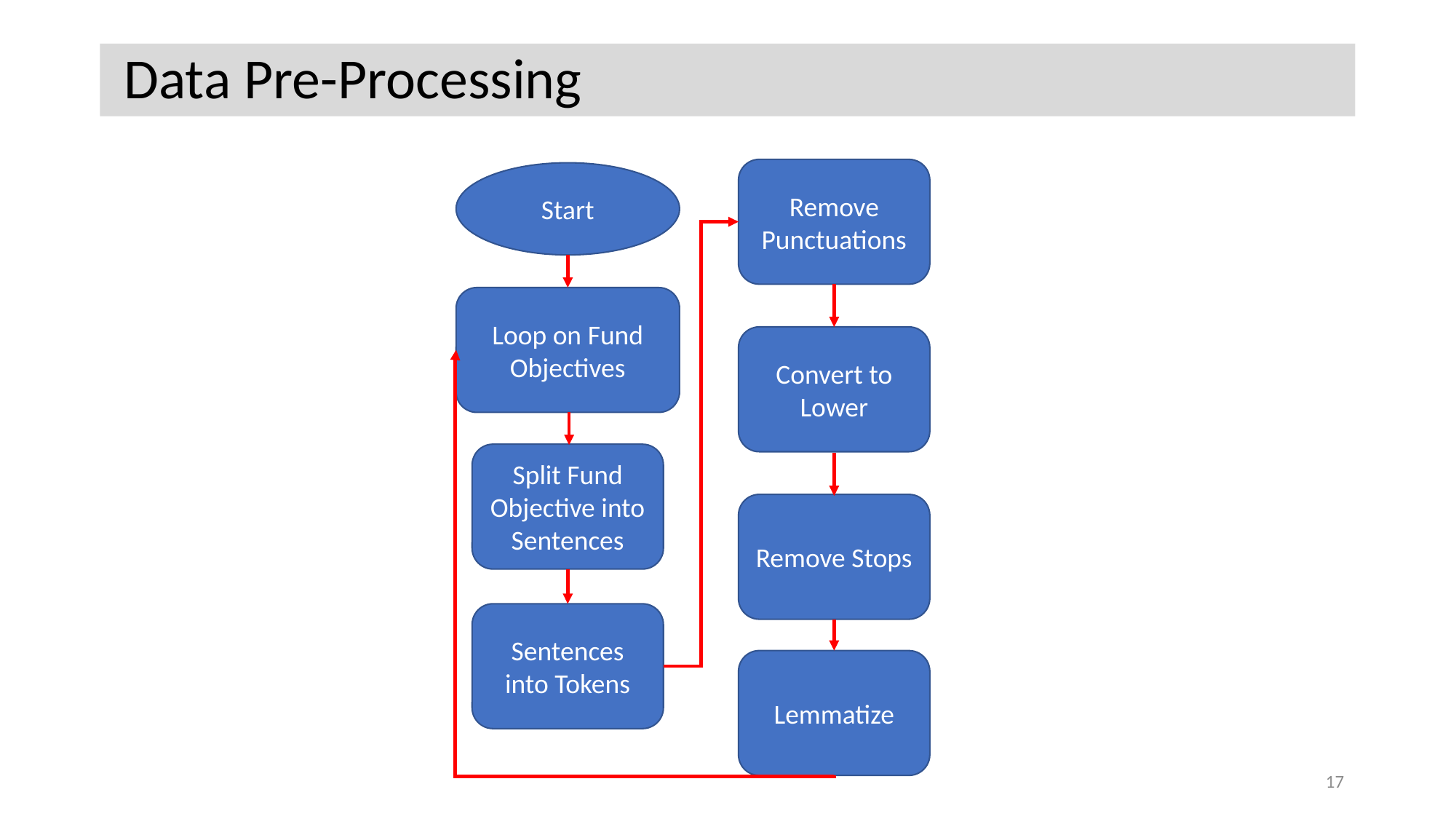

# Data Pre-Processing
Remove Punctuations
Start
Loop on Fund Objectives
Convert to Lower
Split Fund Objective into Sentences
Remove Stops
Sentences into Tokens
Lemmatize
17